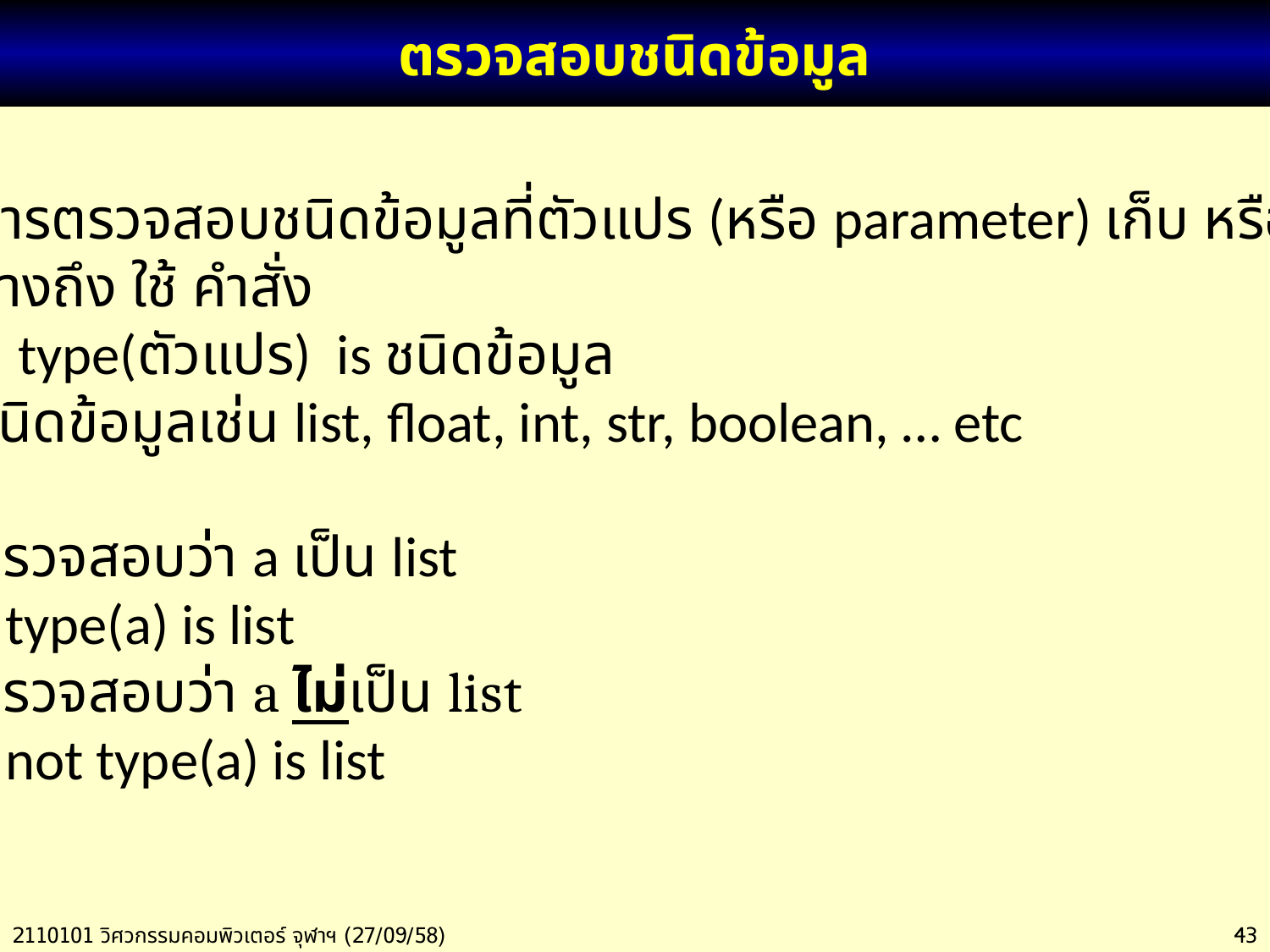

# ตรวจสอบชนิดข้อมูล
การตรวจสอบชนิดข้อมูลที่ตัวแปร (หรือ parameter) เก็บ หรือ
อ้างถึง ใช้ คำสั่ง
    type(ตัวแปร)  is ชนิดข้อมูล
ชนิดข้อมูลเช่น list, float, int, str, boolean, … etc

ตรวจสอบว่า a เป็น list
   type(a) is list
ตรวจสอบว่า a ไม่เป็น list
   not type(a) is list